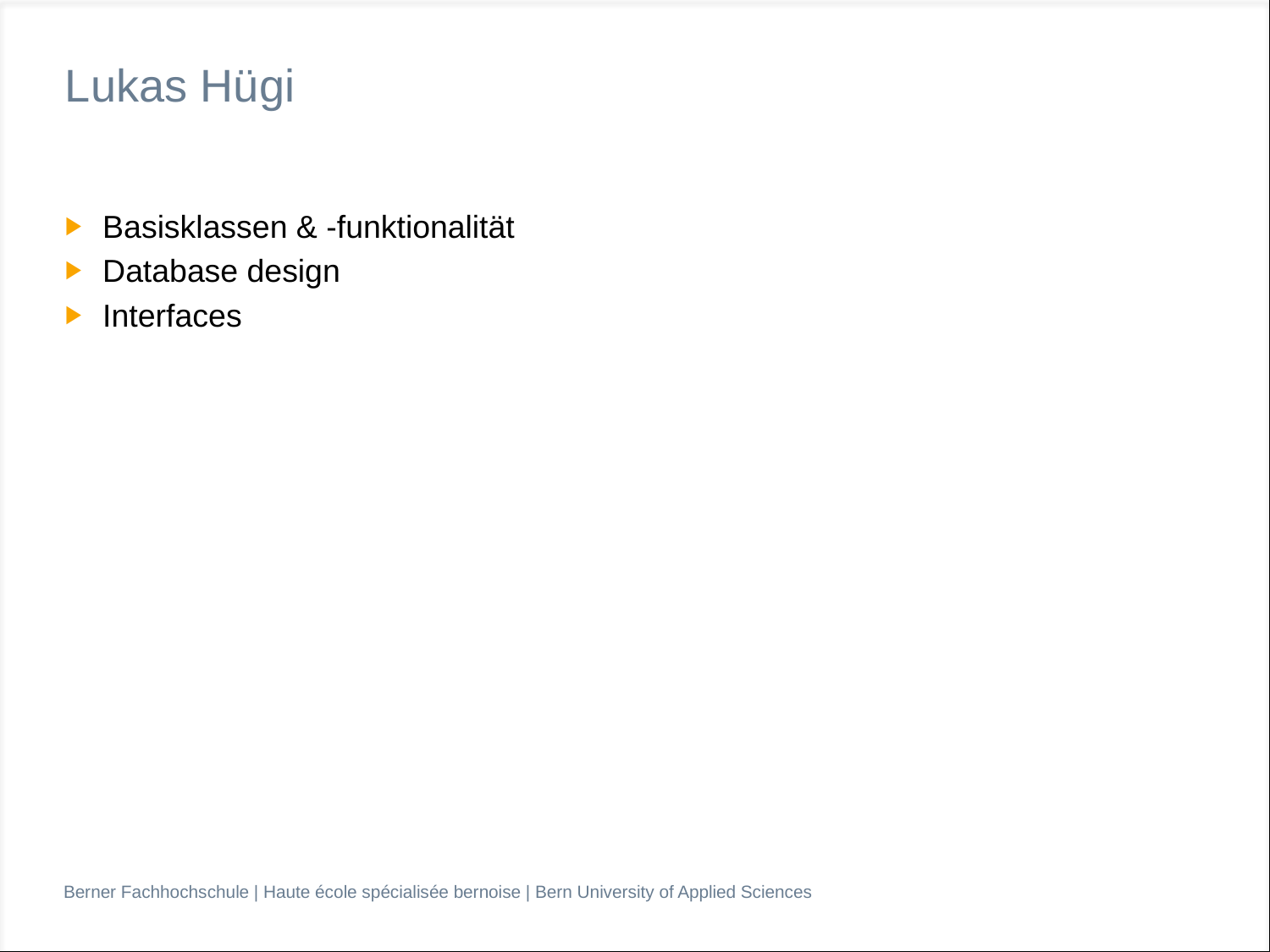

# Lukas Hügi
Basisklassen & -funktionalität
Database design
Interfaces